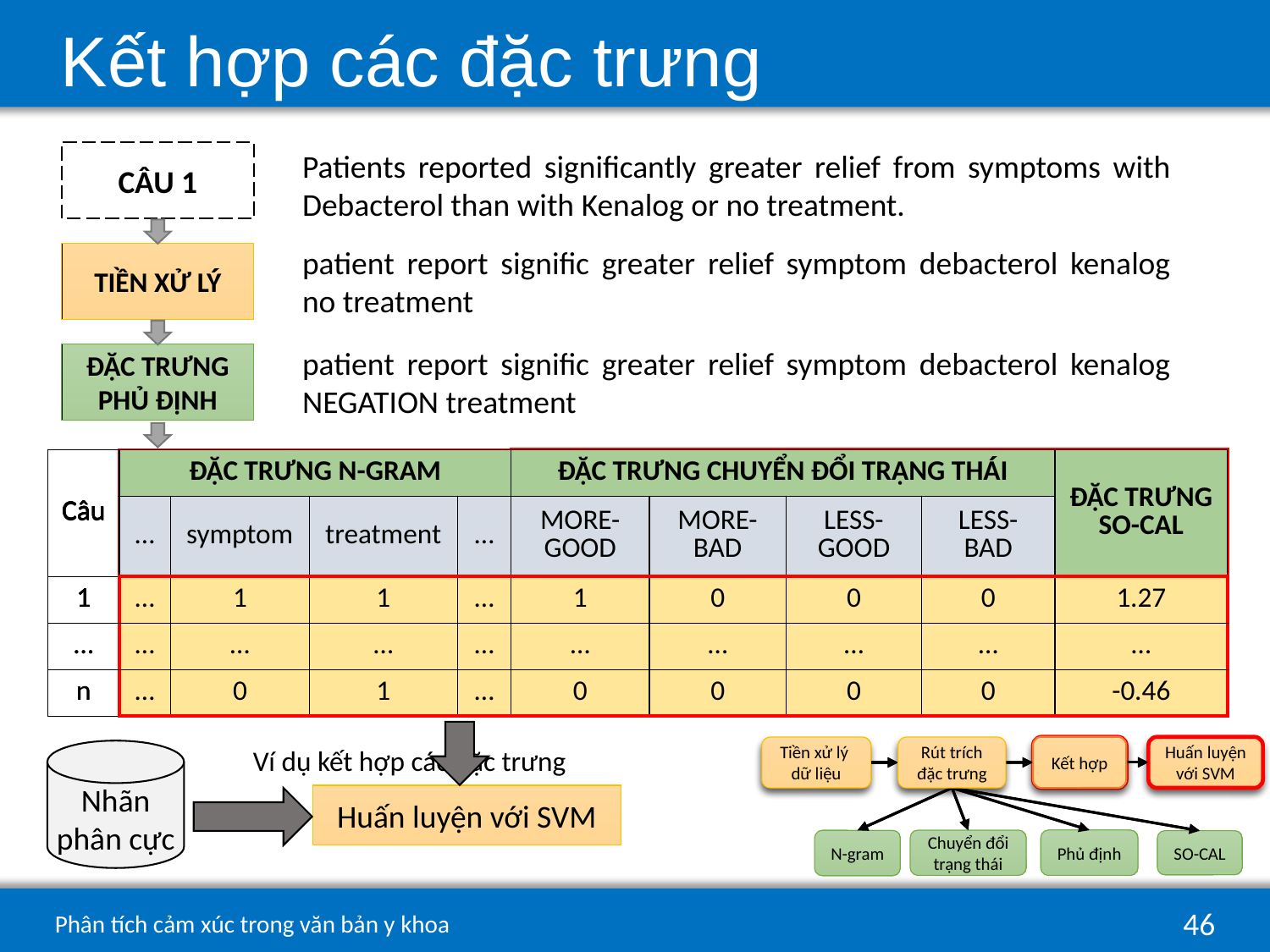

# Kết hợp các đặc trưng
Patients reported significantly greater relief from symptoms with Debacterol than with Kenalog or no treatment.
CÂU 1

patient report signific greater relief symptom debacterol kenalog no treatment
TIỀN XỬ LÝ

patient report signific greater relief symptom debacterol kenalog NEGATION treatment
patient report signific greater relief symptom debacterol kenalog NEGATION treatment
patient report signific greater relief symptom debacterol kenalog NEGATION treatment
patient report signific greater relief symptom debacterol kenalog NEGATION treatment
ĐẶC TRƯNG PHỦ ĐỊNH

| Câu | ĐẶC TRƯNG N-GRAM |  |  |  | ĐẶC TRƯNG CHUYỂN ĐỔI TRẠNG THÁI |  |  |  | ĐẶC TRƯNG SO-CAL |
| --- | --- | --- | --- | --- | --- | --- | --- | --- | --- |
|  | … | symptom | treatment | … | MORE-GOOD | MORE-BAD | LESS-GOOD | LESS-BAD |  |
| 1 |  |  |  |  |  |  |  |  |  |
|  |  |  |  |  |  |  |  |  |  |
|  |  |  |  |  |  |  |  |  |  |
| Câu | ĐẶC TRƯNG N-GRAM |  |  |  | ĐẶC TRƯNG CHUYỂN ĐỔI TRẠNG THÁI |  |  |  | ĐẶC TRƯNG SO-CAL |
| --- | --- | --- | --- | --- | --- | --- | --- | --- | --- |
|  | … | symptom | treatment | … | MORE-GOOD | MORE-BAD | LESS-GOOD | LESS-BAD |  |
| 1 | … | 1 | 1 | … | 1 | 0 | 0 | 0 |  |
|  |  |  |  |  |  |  |  |  |  |
|  |  |  |  |  |  |  |  |  |  |
| Câu | ĐẶC TRƯNG N-GRAM |  |  |  | ĐẶC TRƯNG CHUYỂN ĐỔI TRẠNG THÁI |  |  |  | ĐẶC TRƯNG SO-CAL |
| --- | --- | --- | --- | --- | --- | --- | --- | --- | --- |
|  | … | symptom | treatment | … | MORE-GOOD | MORE-BAD | LESS-GOOD | LESS-BAD |  |
| 1 | … | 1 | 1 | … | 1 | 0 | 0 | 0 | 1.27 |
| … | … | … | … | … | … | … | … | … | … |
| n | … | 0 | 1 | … | 0 | 0 | 0 | 0 | -0.46 |
| Câu | ĐẶC TRƯNG N-GRAM |  |  |  | ĐẶC TRƯNG CHUYỂN ĐỔI TRẠNG THÁI |  |  |  | ĐẶC TRƯNG SO-CAL |
| --- | --- | --- | --- | --- | --- | --- | --- | --- | --- |
|  | … | symptom | treatment | … | MORE-GOOD | MORE-BAD | LESS-GOOD | LESS-BAD |  |
| 1 | … | 1 | 1 | … | 1 | 0 | 0 | 0 | 1.27 |
| … | … | … | … | … | … | … | … | … | … |
| n | … | 0 | 1 | … | 0 | 0 | 0 | 0 | -0.46 |
| Câu | ĐẶC TRƯNG N-GRAM |  |  |  | ĐẶC TRƯNG CHUYỂN ĐỔI TRẠNG THÁI |  |  |  | ĐẶC TRƯNG SO-CAL |
| --- | --- | --- | --- | --- | --- | --- | --- | --- | --- |
|  | … | symptom | treatment | … | MORE-GOOD | MORE-BAD | LESS-GOOD | LESS-BAD |  |
| 1 | … | 1 | 1 | … | 1 | 0 | 0 | 0 | 1.27 |
|  |  |  |  |  |  |  |  |  |  |
|  |  |  |  |  |  |  |  |  |  |
| Câu | ĐẶC TRƯNG N-GRAM |  |  |  | ĐẶC TRƯNG CHUYỂN ĐỔI TRẠNG THÁI |  |  |  | ĐẶC TRƯNG SO-CAL |
| --- | --- | --- | --- | --- | --- | --- | --- | --- | --- |
|  | … | symptom | treatment | … | MORE-GOOD | MORE-BAD | LESS-GOOD | LESS-BAD |  |
| 1 | … | 1 | 1 | … |  |  |  |  |  |
|  |  |  |  |  |  |  |  |  |  |
|  |  |  |  |  |  |  |  |  |  |

Nhãn phân cực
Huấn luyện với SVM

Ví dụ kết hợp các đặc trưng
Kết hợp
Rút trích đặc trưng
Phủ định
Chuyển đổi trạng thái
N-gram
SO-CAL
Huấn luyện với SVM
Tiền xử lý
dữ liệu
Kết hợp
Rút trích đặc trưng
Phủ định
Chuyển đổi trạng thái
N-gram
SO-CAL
Huấn luyện với SVM
Tiền xử lý
dữ liệu

46
Phân tích cảm xúc trong văn bản y khoa